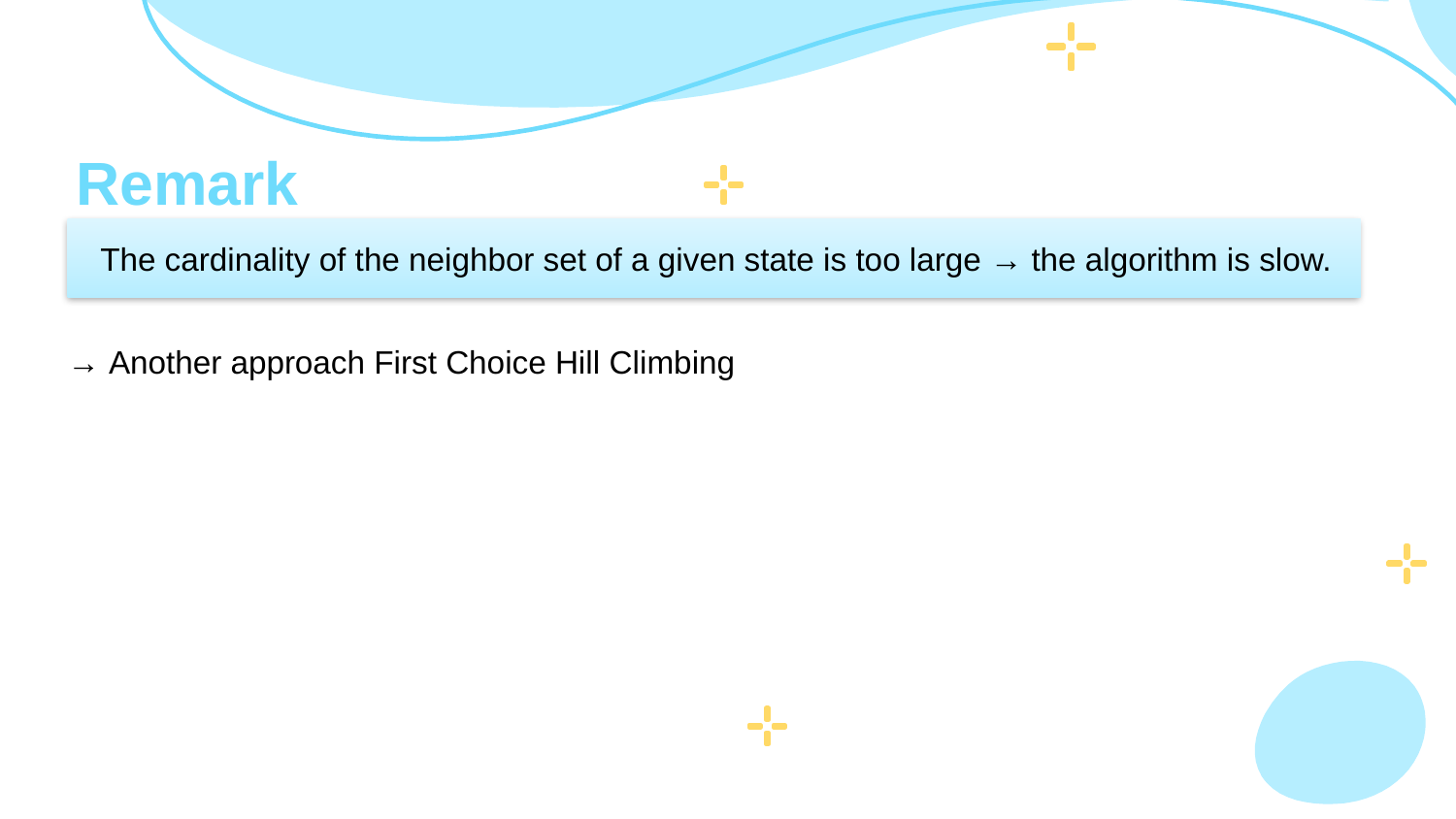

# Remark

The cardinality of the neighbor set of a given state is too large → the algorithm is slow.

→ Another approach First Choice Hill Climbing